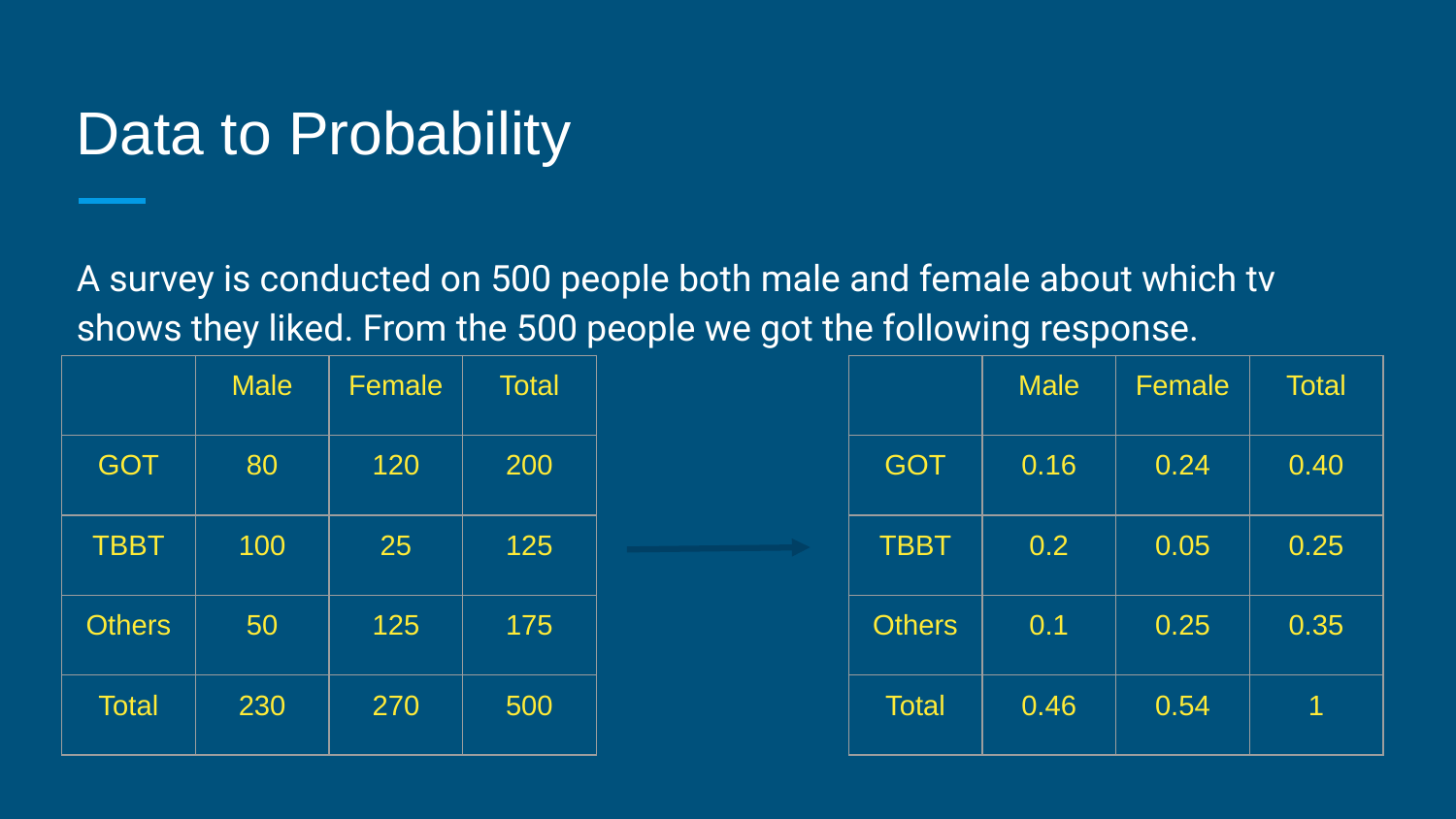

# Data to Probability
A survey is conducted on 500 people both male and female about which tv shows they liked. From the 500 people we got the following response.
|  | Male | Female | Total |
| --- | --- | --- | --- |
| GOT | 80 | 120 | 200 |
| TBBT | 100 | 25 | 125 |
| Others | 50 | 125 | 175 |
| Total | 230 | 270 | 500 |
|  | Male | Female | Total |
| --- | --- | --- | --- |
| GOT | 0.16 | 0.24 | 0.40 |
| TBBT | 0.2 | 0.05 | 0.25 |
| Others | 0.1 | 0.25 | 0.35 |
| Total | 0.46 | 0.54 | 1 |